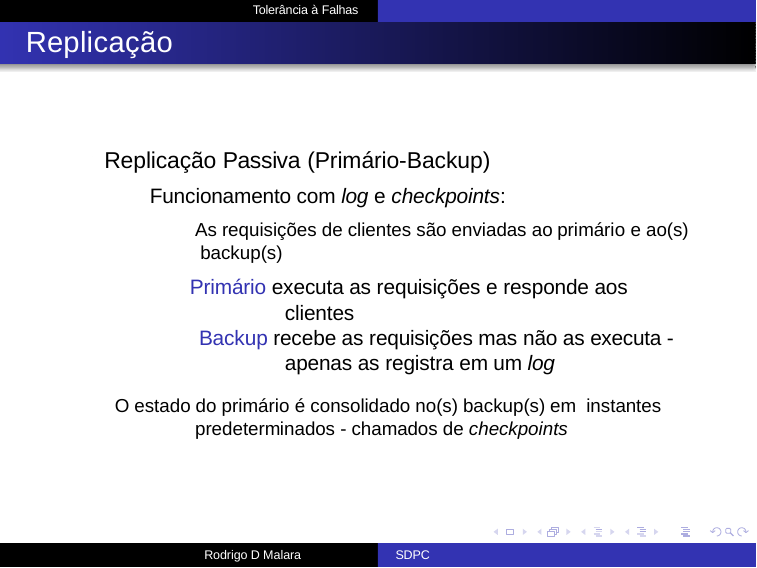

Tolerância à Falhas
# Replicação

Replicação Passiva (Primário-Backup)
Funcionamento com log e checkpoints:
As requisições de clientes são enviadas ao primário e ao(s)  backup(s)
Primário executa as requisições e responde aos  clientes
Backup recebe as requisições mas não as executa -  apenas as registra em um log
O estado do primário é consolidado no(s) backup(s) em  instantes predeterminados - chamados de checkpoints

Rodrigo D Malara
SDPC